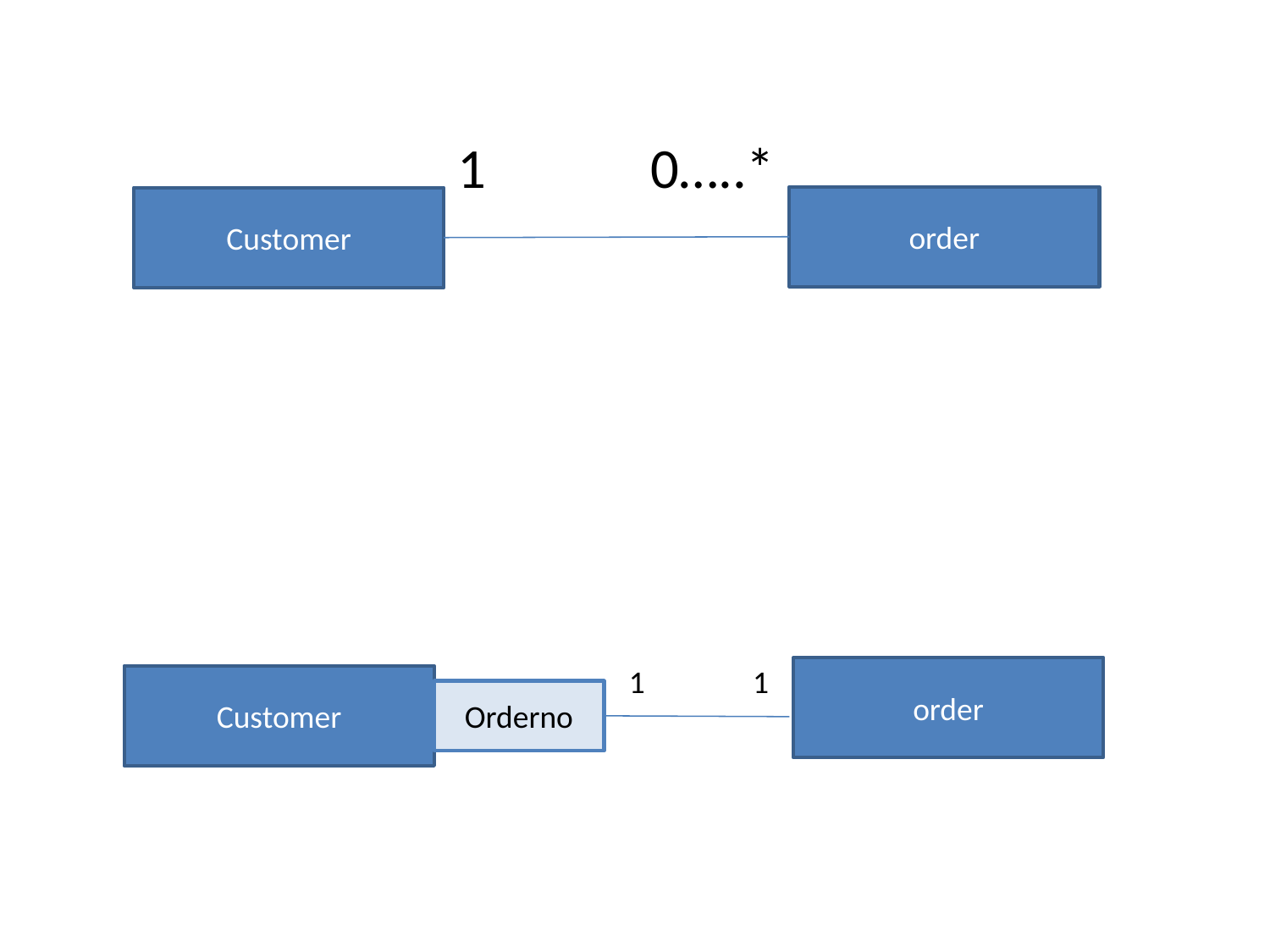

1             0…..*
order
Customer
1               1
order
Customer
Orderno